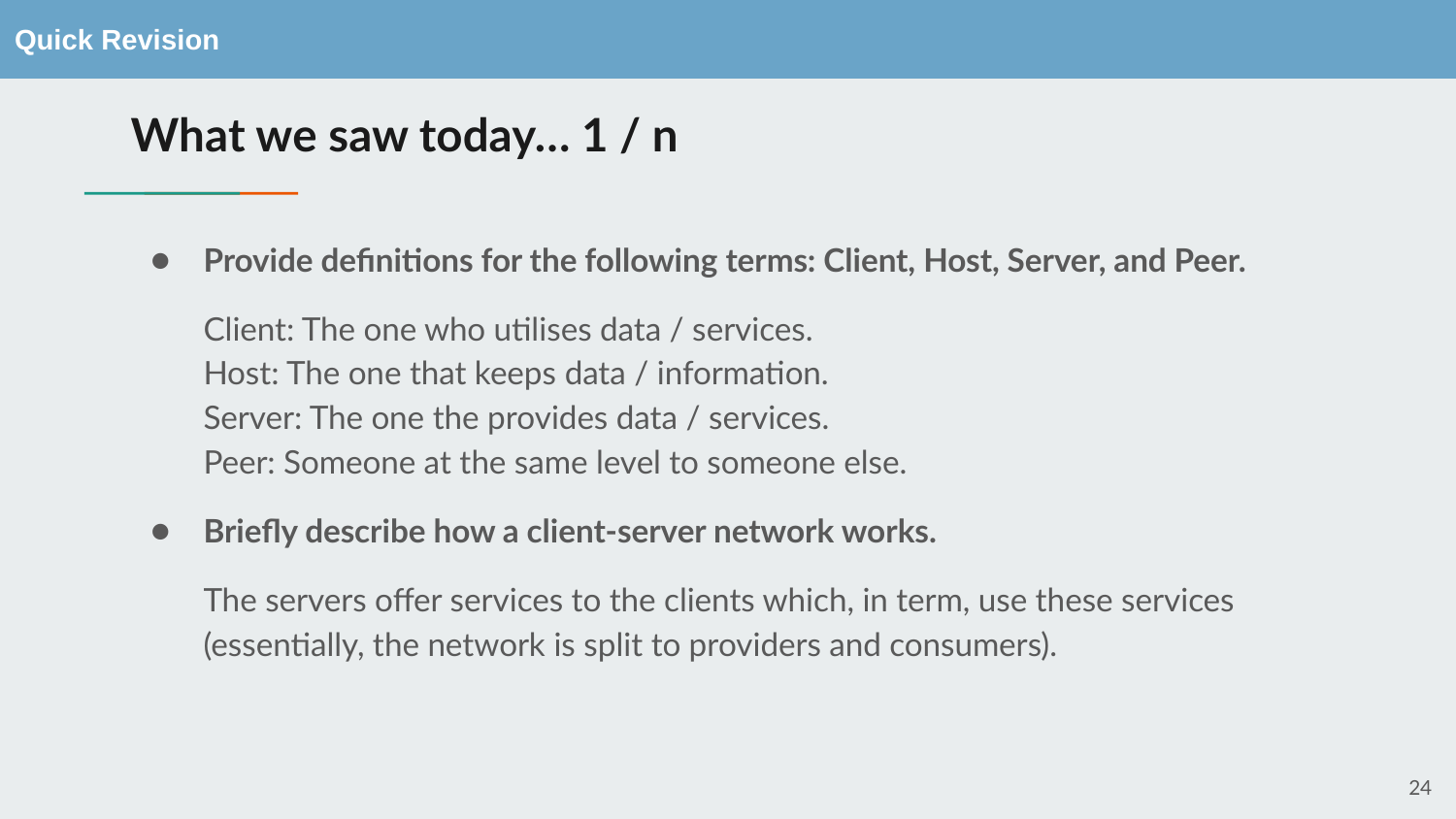

# What we saw today… 1 / n
Provide definitions for the following terms: Client, Host, Server, and Peer.
Client: The one who utilises data / services.
Host: The one that keeps data / information.
Server: The one the provides data / services.
Peer: Someone at the same level to someone else.
Briefly describe how a client-server network works.
The servers offer services to the clients which, in term, use these services (essentially, the network is split to providers and consumers).
24